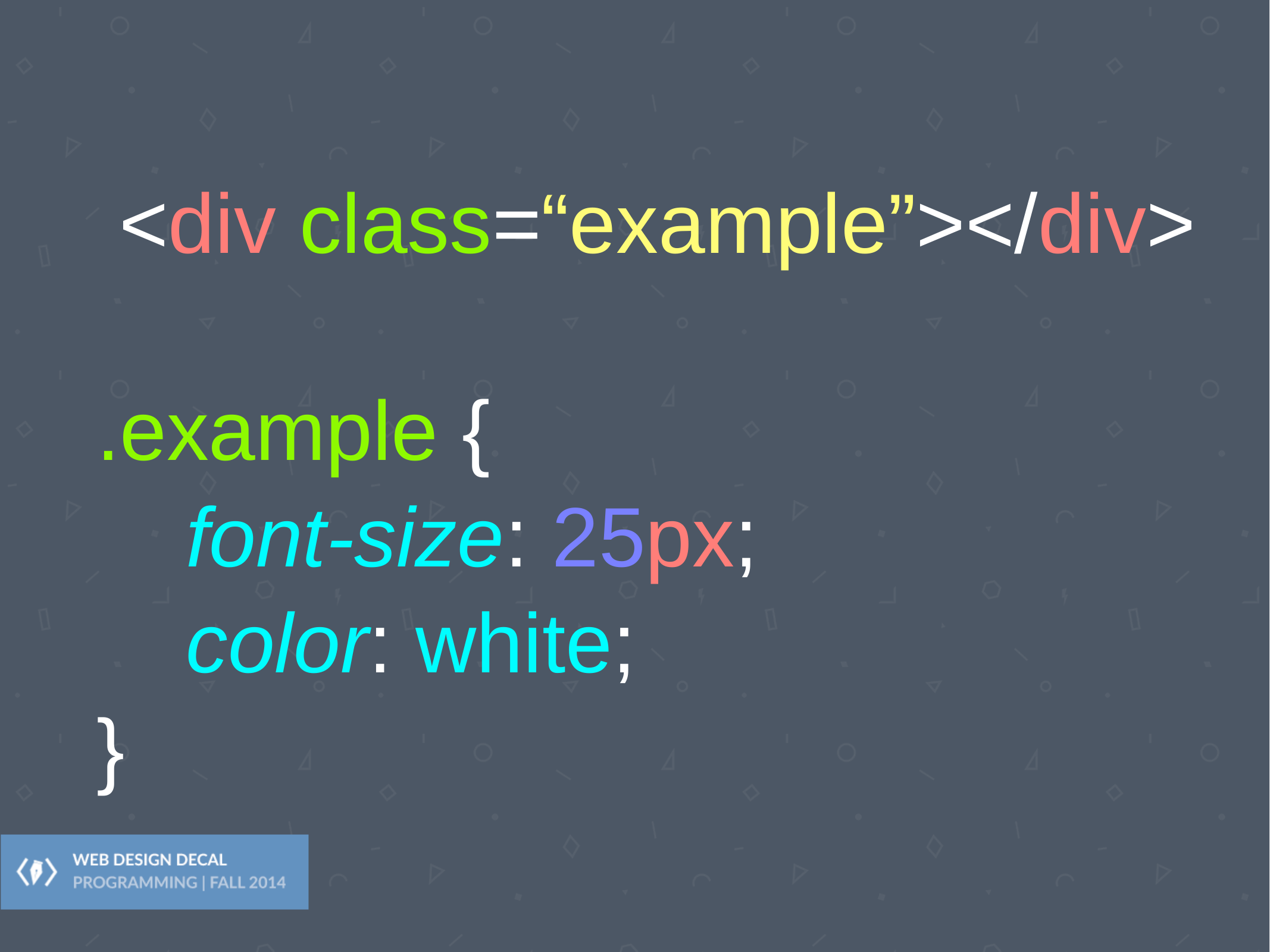

<div class=“example”></div>
.example {
	font-size: 25px;
	color: white;
}